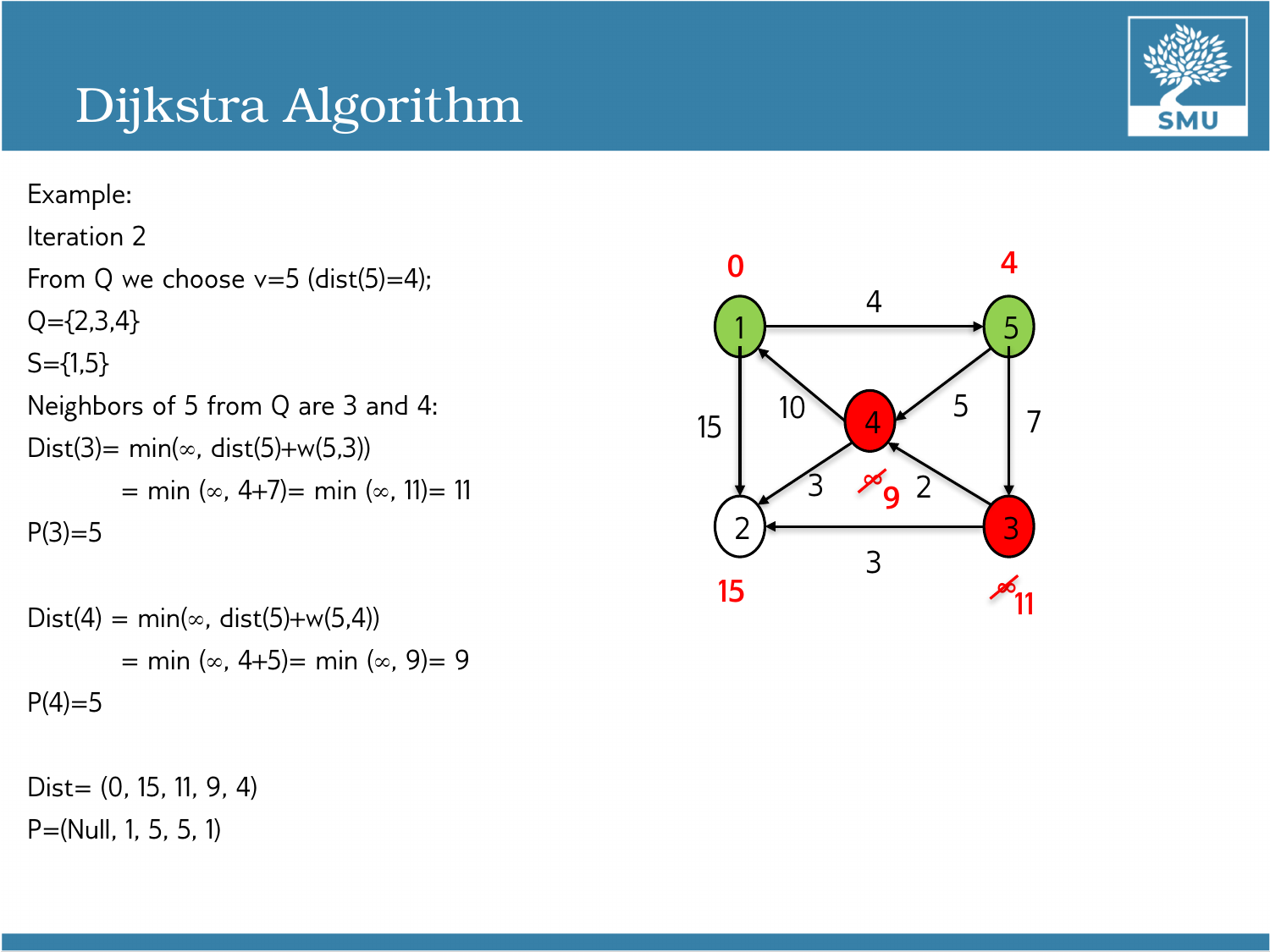

# Dijkstra Algorithm
Example:
Iteration 2
From Q we choose v=5 (dist(5)=4);
Q={2,3,4}
S={1,5}
Neighbors of 5 from Q are 3 and 4:
Dist(3)= min(∞, dist(5)+w(5,3))
           = min (∞, 4+7)= min (∞, 11)= 11
P(3)=5

Dist(4) = min(∞, dist(5)+w(5,4))
           = min (∞, 4+5)= min (∞, 9)= 9
P(4)=5

Dist= (0, 15, 11, 9, 4)
P=(Null, 1, 5, 5, 1)

4
0
4
1
5
5
10
4
7
15
∞
3
2
9
2
3
3
∞
15
11
14